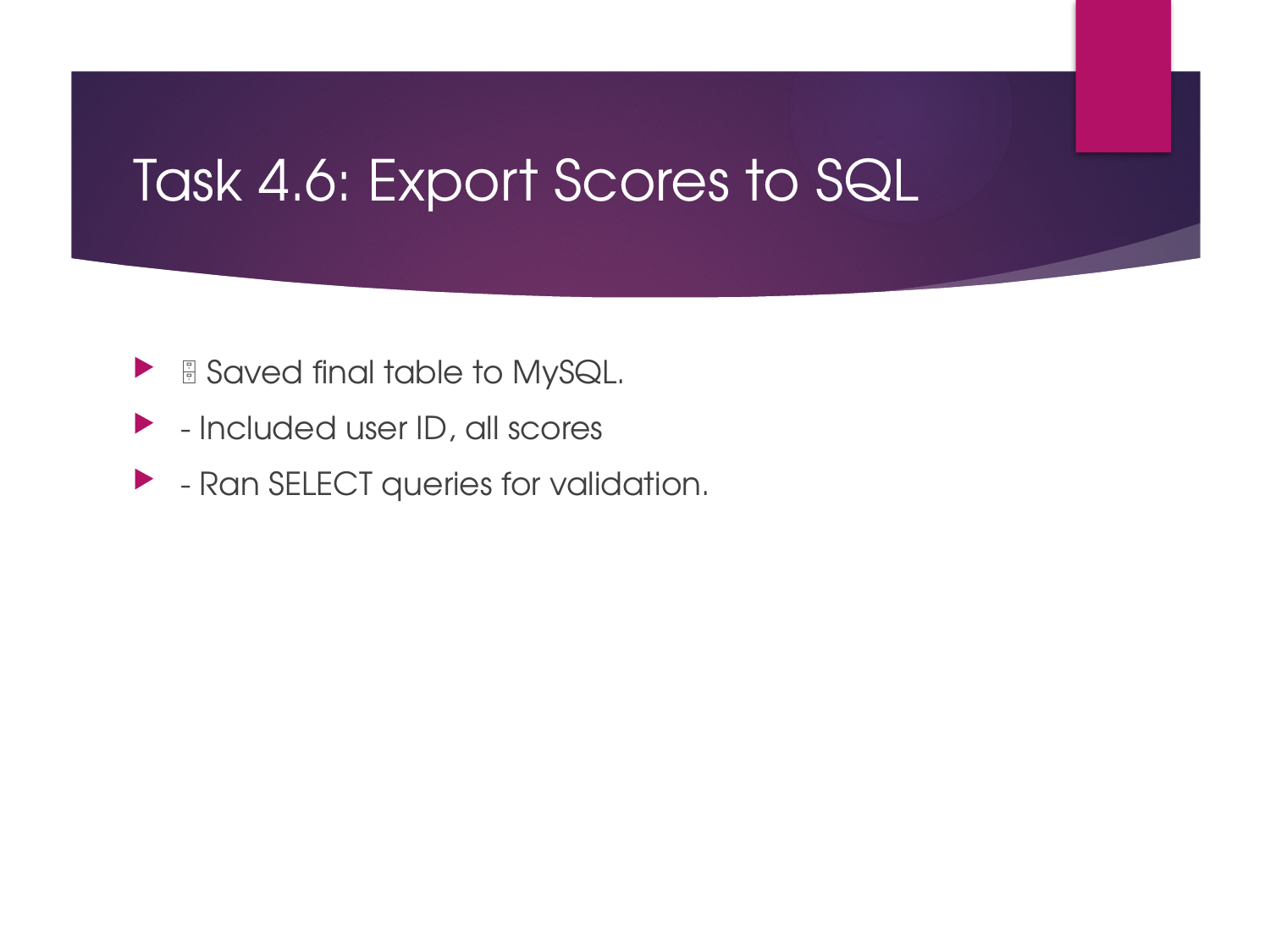

# Task 4.6: Export Scores to SQL
🗄️ Saved final table to MySQL.
- Included user ID, all scores
- Ran SELECT queries for validation.